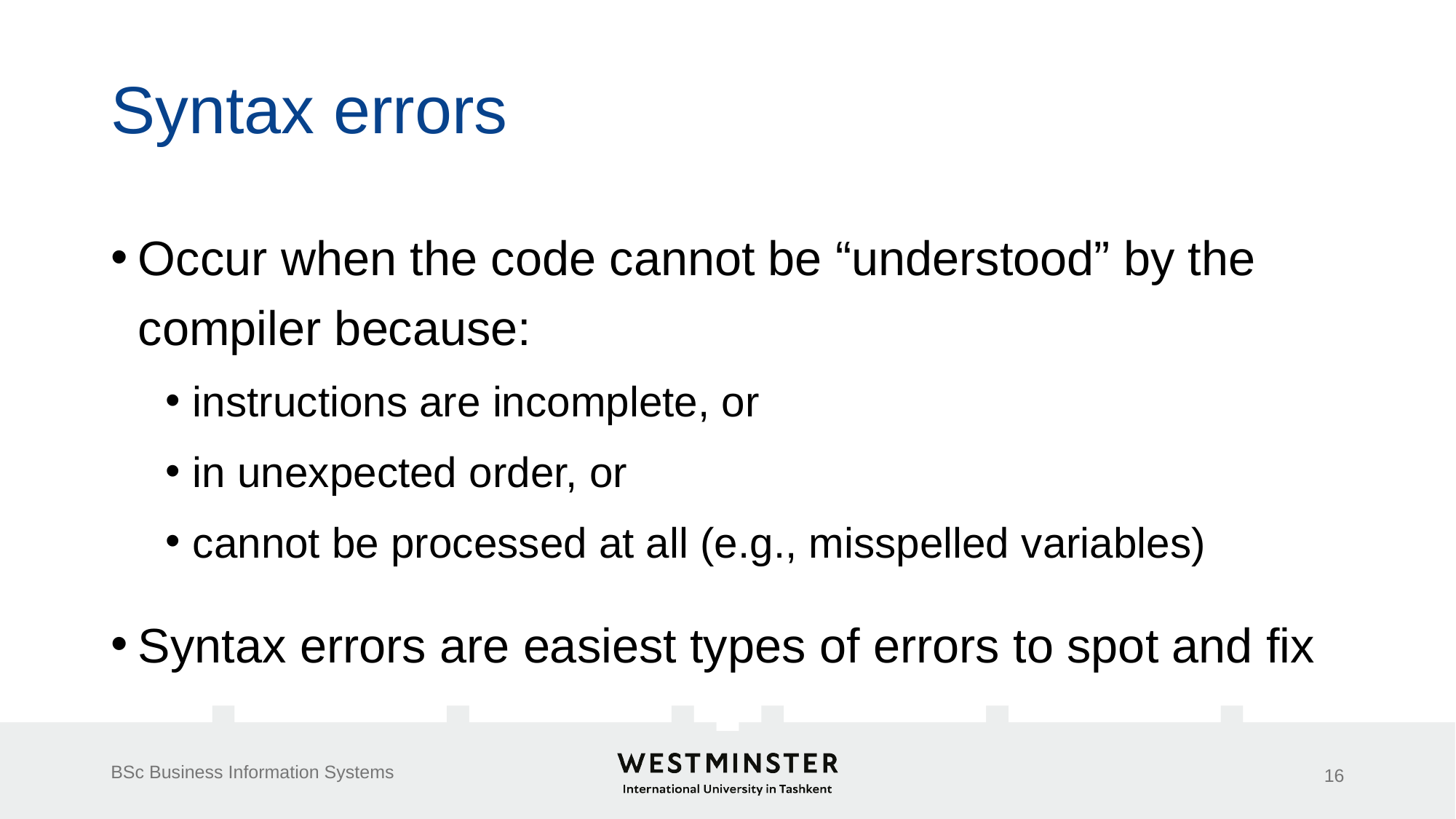

# Syntax errors
Occur when the code cannot be “understood” by the compiler because:
instructions are incomplete, or
in unexpected order, or
cannot be processed at all (e.g., misspelled variables)
Syntax errors are easiest types of errors to spot and fix
BSc Business Information Systems
16